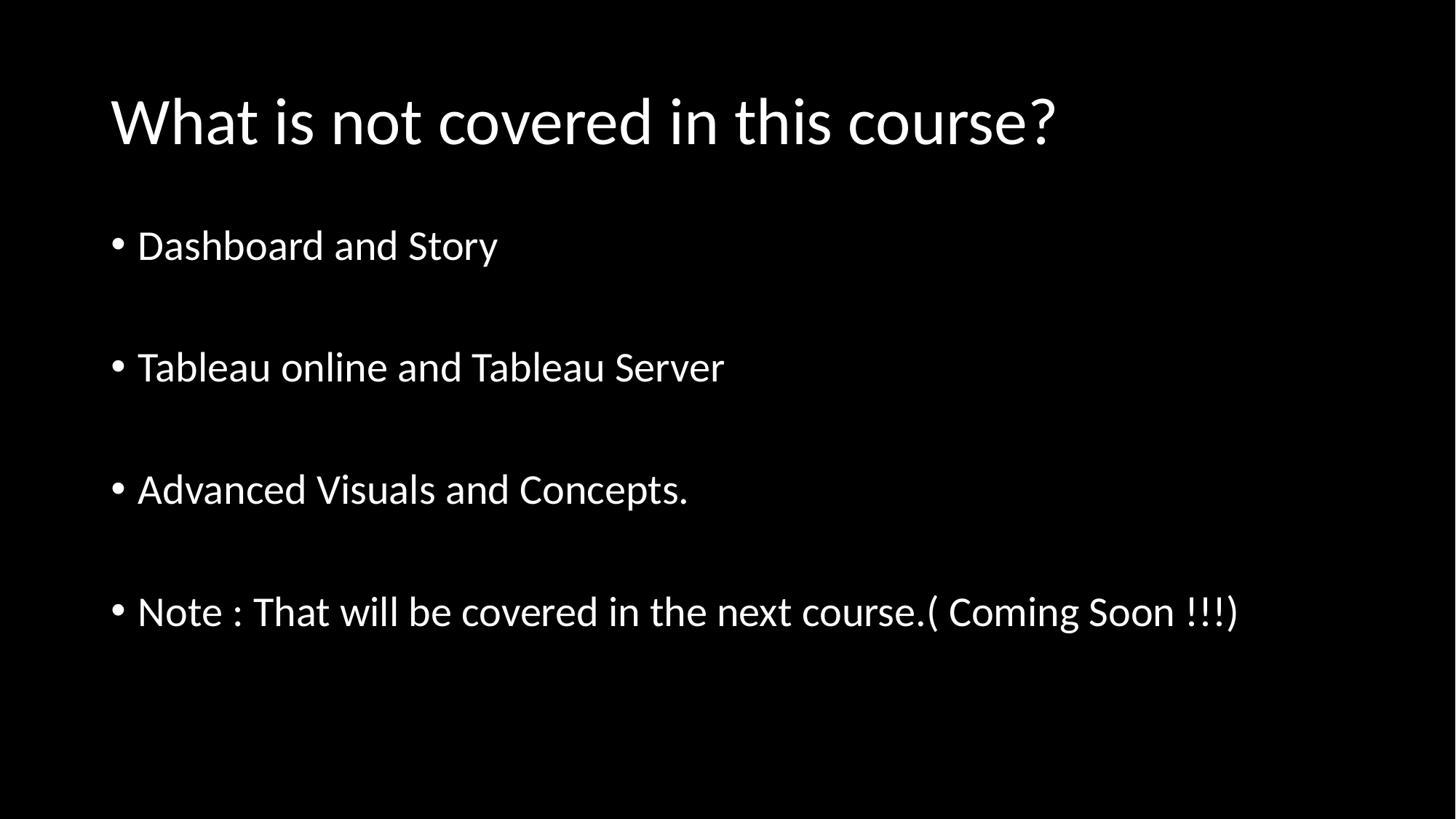

# What is not covered in this course?
Dashboard and Story

Tableau online and Tableau Server

Advanced Visuals and Concepts.

Note : That will be covered in the next course.( Coming Soon !!!)